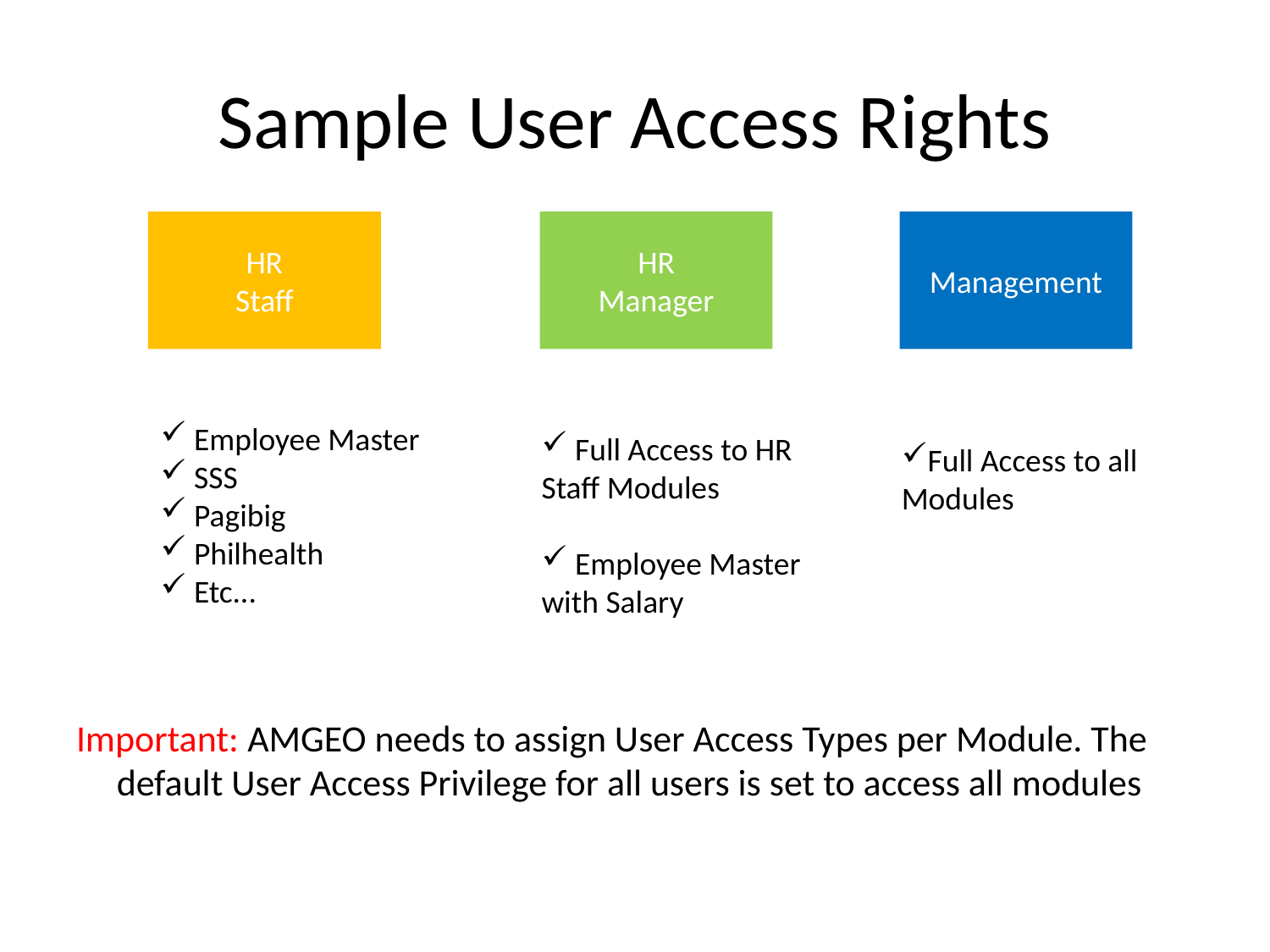

# Sample User Access Rights
HR
Staff
HR
Manager
Management
 Employee Master
 SSS
 Pagibig
 Philhealth
 Etc...

 Full Access to HR Staff Modules

 Employee Master with Salary

Full Access to all Modules

Important: AMGEO needs to assign User Access Types per Module. The default User Access Privilege for all users is set to access all modules